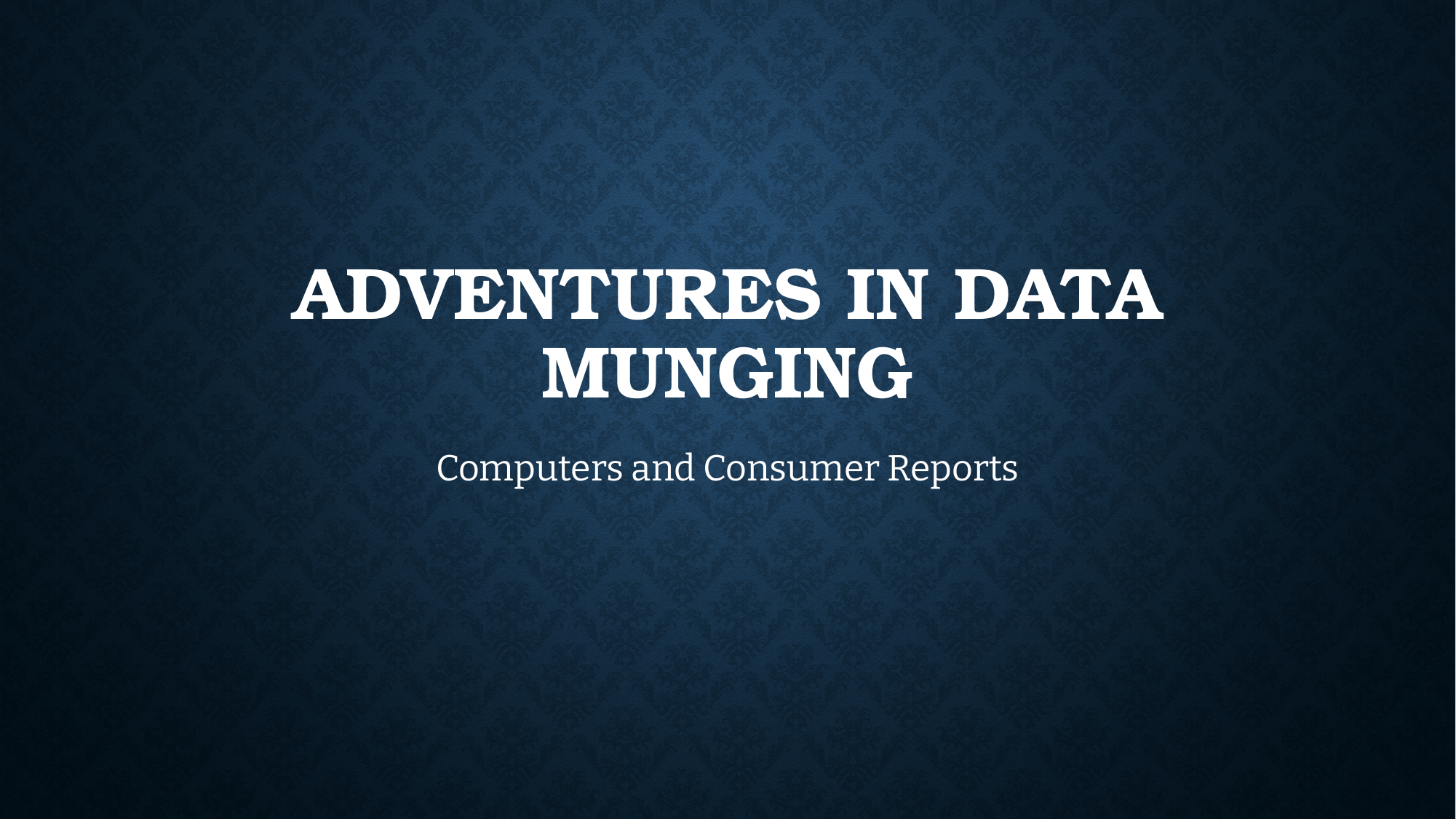

# Adventures in Data Munging
Computers and Consumer Reports